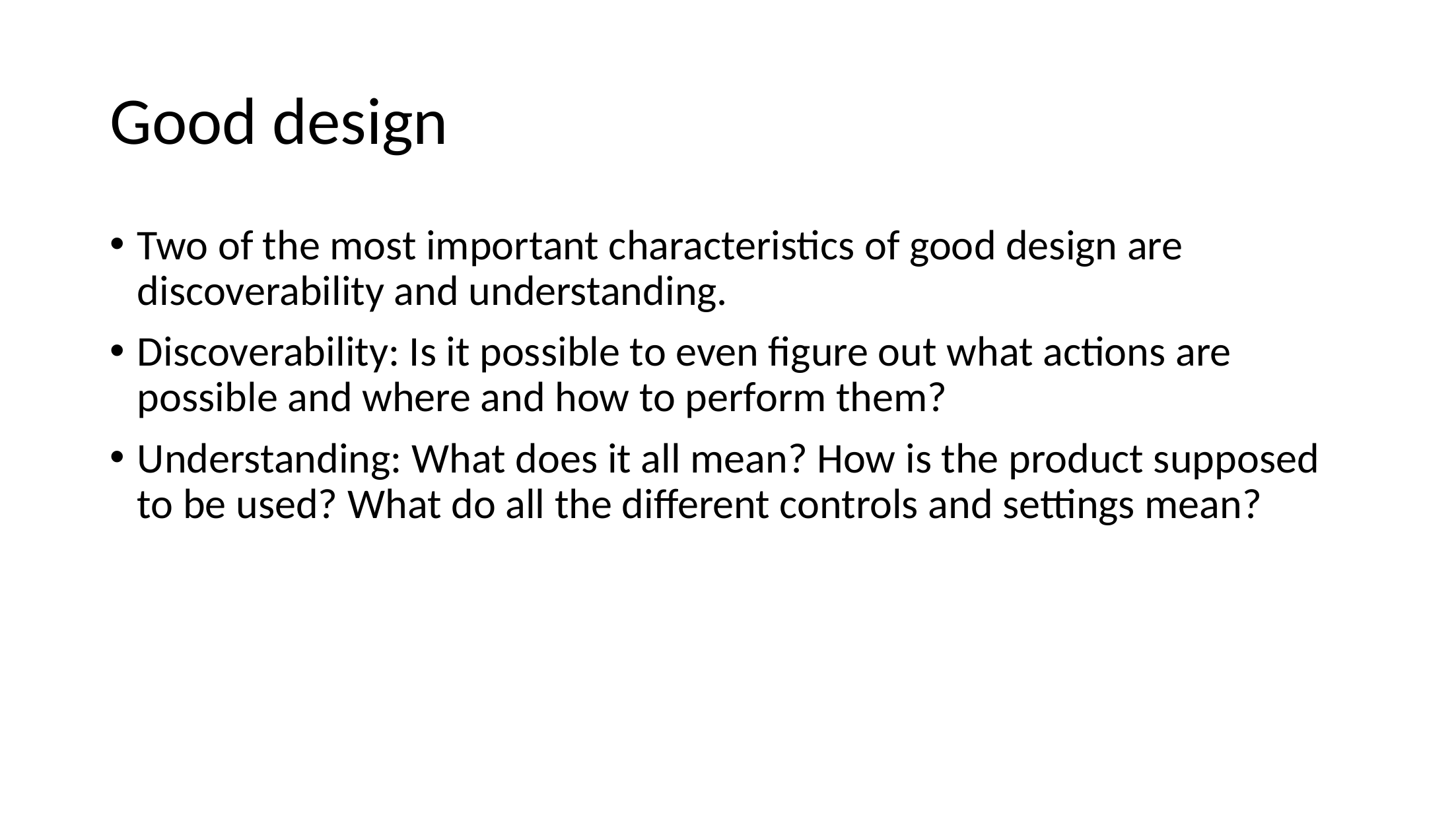

# Good design
Two of the most important characteristics of good design are discoverability and understanding.
Discoverability: Is it possible to even figure out what actions are possible and where and how to perform them?
Understanding: What does it all mean? How is the product supposed to be used? What do all the different controls and settings mean?